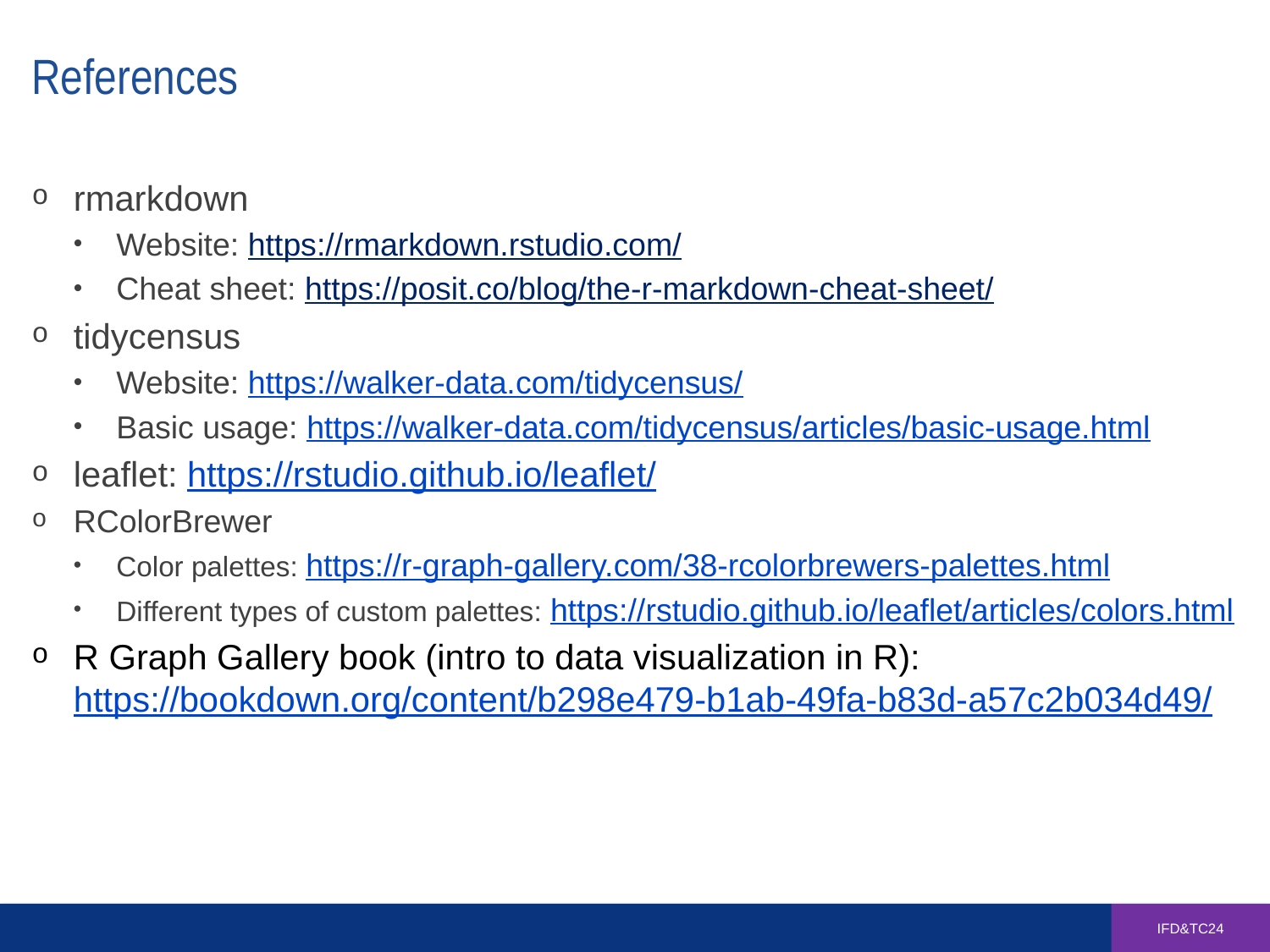

# References
rmarkdown
Website: https://rmarkdown.rstudio.com/
Cheat sheet: https://posit.co/blog/the-r-markdown-cheat-sheet/
tidycensus
Website: https://walker-data.com/tidycensus/
Basic usage: https://walker-data.com/tidycensus/articles/basic-usage.html
leaflet: https://rstudio.github.io/leaflet/
RColorBrewer
Color palettes: https://r-graph-gallery.com/38-rcolorbrewers-palettes.html
Different types of custom palettes: https://rstudio.github.io/leaflet/articles/colors.html
R Graph Gallery book (intro to data visualization in R): https://bookdown.org/content/b298e479-b1ab-49fa-b83d-a57c2b034d49/
IFD&TC24